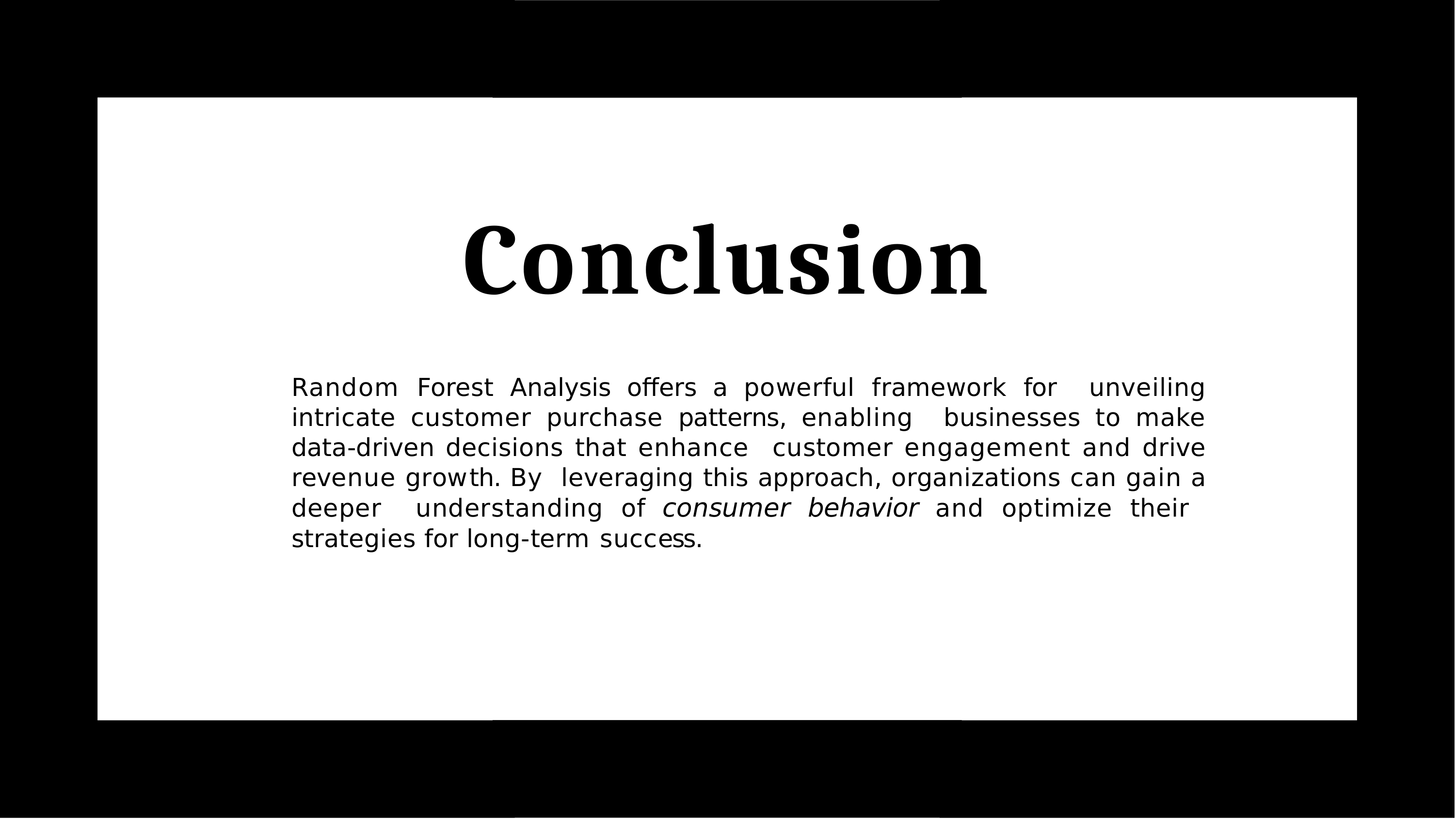

# Conclusion
Random Forest Analysis offers a powerful framework for  unveiling intricate customer purchase patterns, enabling  businesses to make data-driven decisions that enhance  customer engagement and drive revenue growth. By  leveraging this approach, organizations can gain a deeper  understanding of consumer behavior and optimize their  strategies for long-term success.